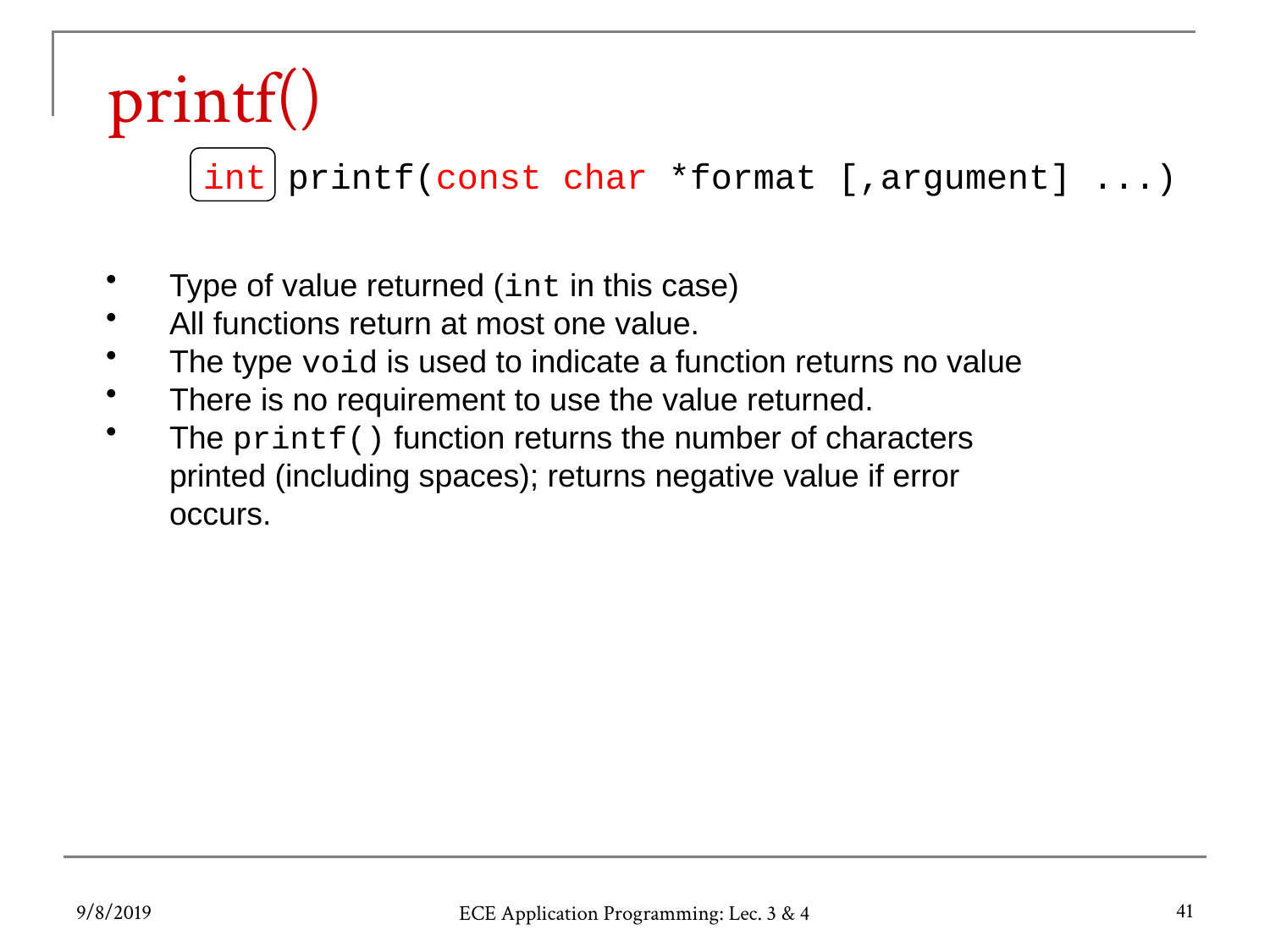

# printf()
	int printf(const char *format [,argument] ...)

Type of value returned (int in this case)
All functions return at most one value.
The type void is used to indicate a function returns no value
There is no requirement to use the value returned.
The printf() function returns the number of characters printed (including spaces); returns negative value if error occurs.
9/8/2019
41
ECE Application Programming: Lec. 3 & 4